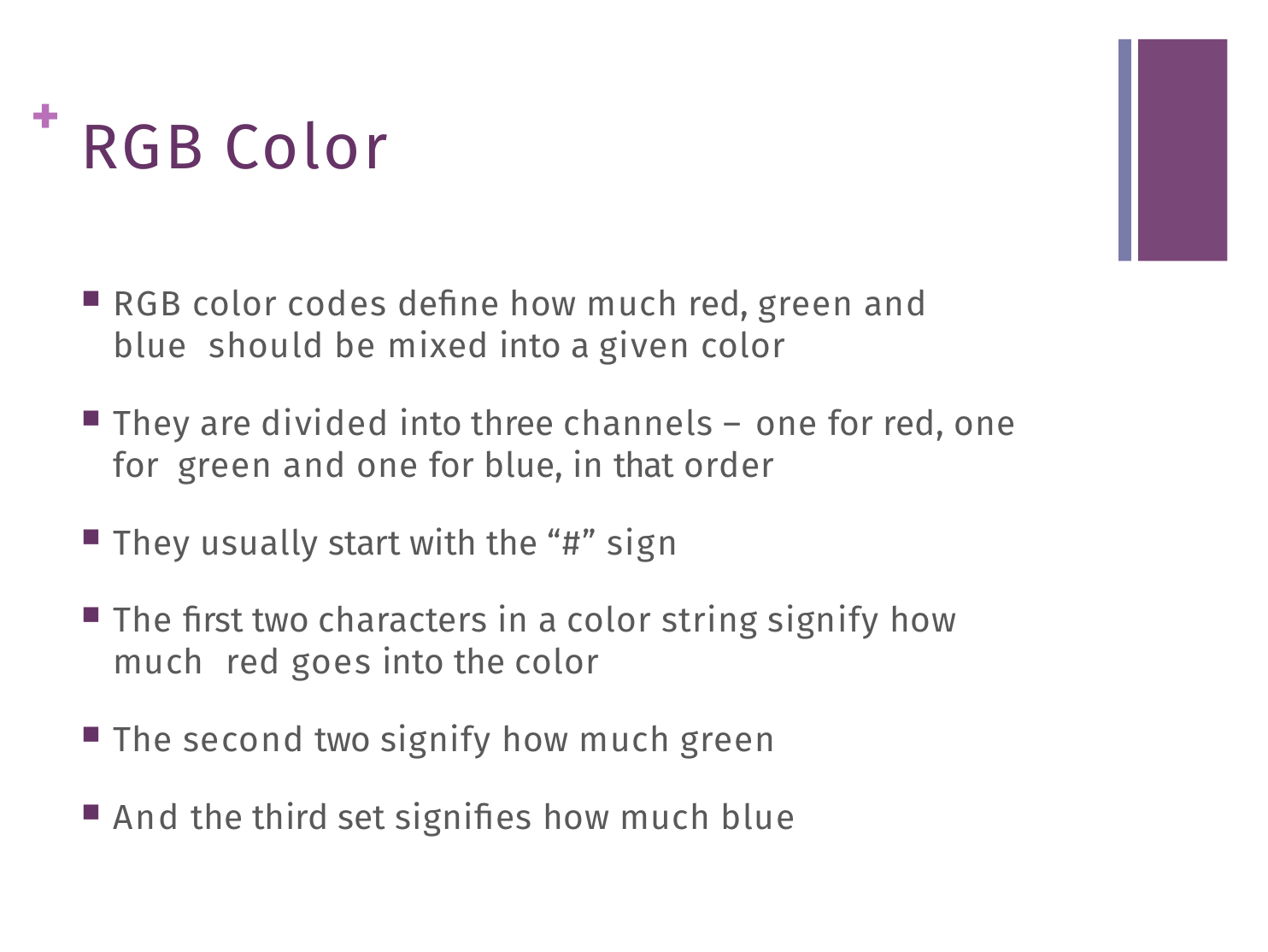

# + RGB Color
RGB color codes define how much red, green and blue  should be mixed into a given color
They are divided into three channels – one for red, one for  green and one for blue, in that order
They usually start with the “#” sign
The first two characters in a color string signify how much  red goes into the color
The second two signify how much green
And the third set signifies how much blue